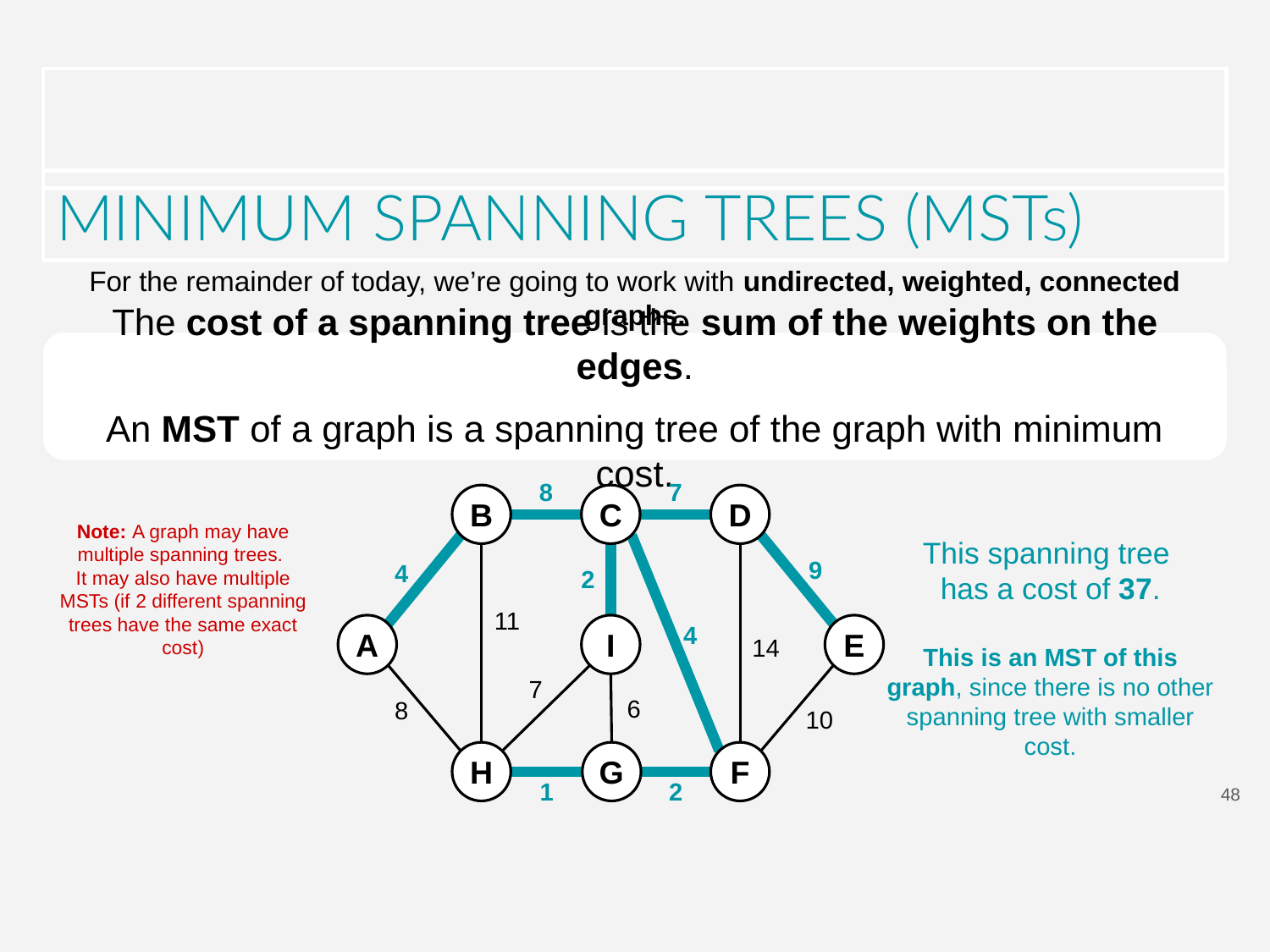

MINIMUM SPANNING TREES (MSTs)
For the remainder of today, we’re going to work with undirected, weighted, connected graphs.
The cost of a spanning tree is the sum of the weights on the edges.
An MST of a graph is a spanning tree of the graph with minimum cost.
7
8
B
C
D
A
E
I
H
G
F
Note: A graph may have multiple spanning trees.
It may also have multiple MSTs (if 2 different spanning trees have the same exact cost)
9
4
2
This spanning tree
has a cost of 37.

This is an MST of this graph, since there is no other spanning tree with smaller cost.
11
4
14
7
6
8
10
48
1
2